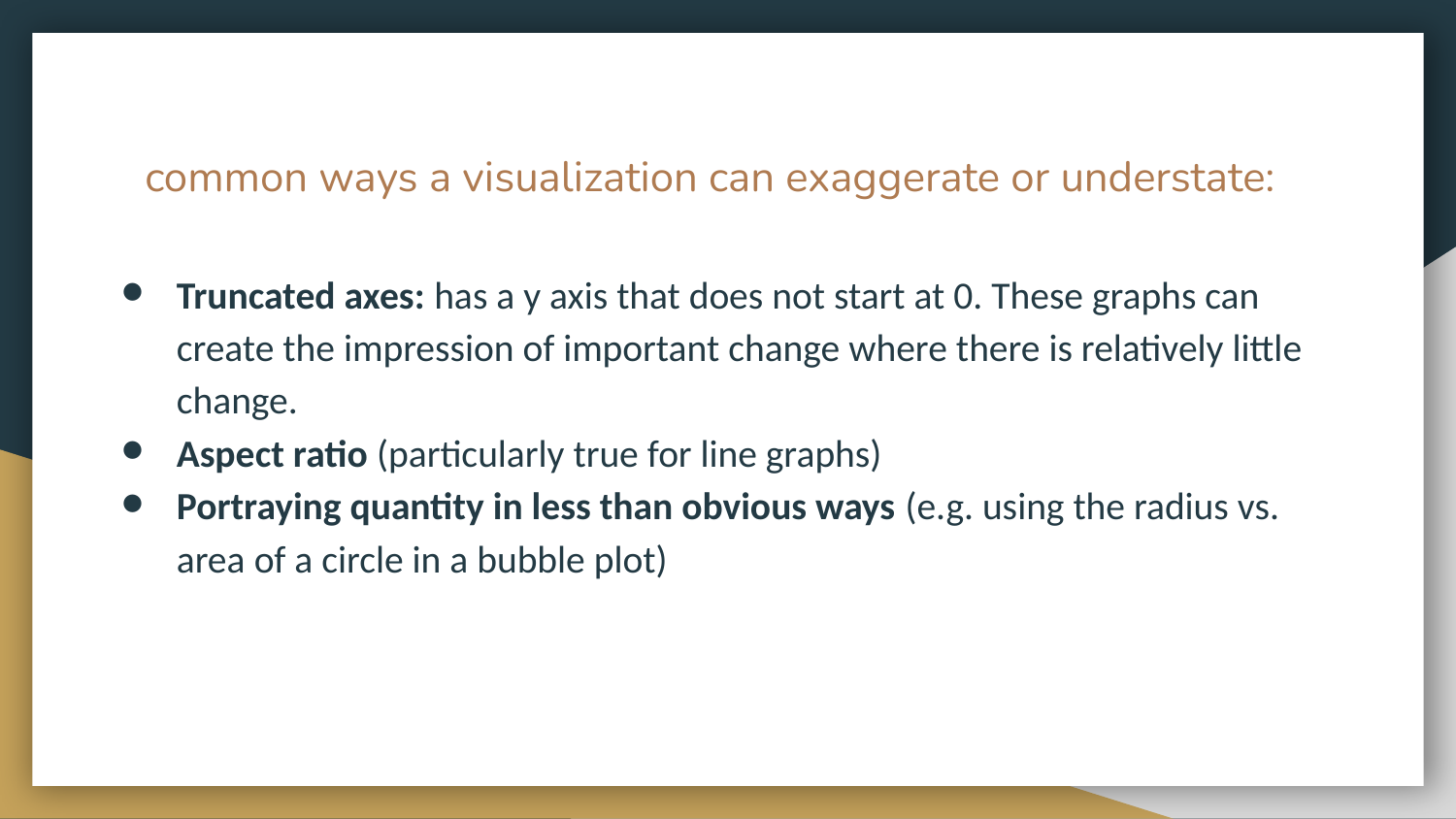

# common ways a visualization can exaggerate or understate:
Truncated axes: has a y axis that does not start at 0. These graphs can create the impression of important change where there is relatively little change.
Aspect ratio (particularly true for line graphs)
Portraying quantity in less than obvious ways (e.g. using the radius vs. area of a circle in a bubble plot)